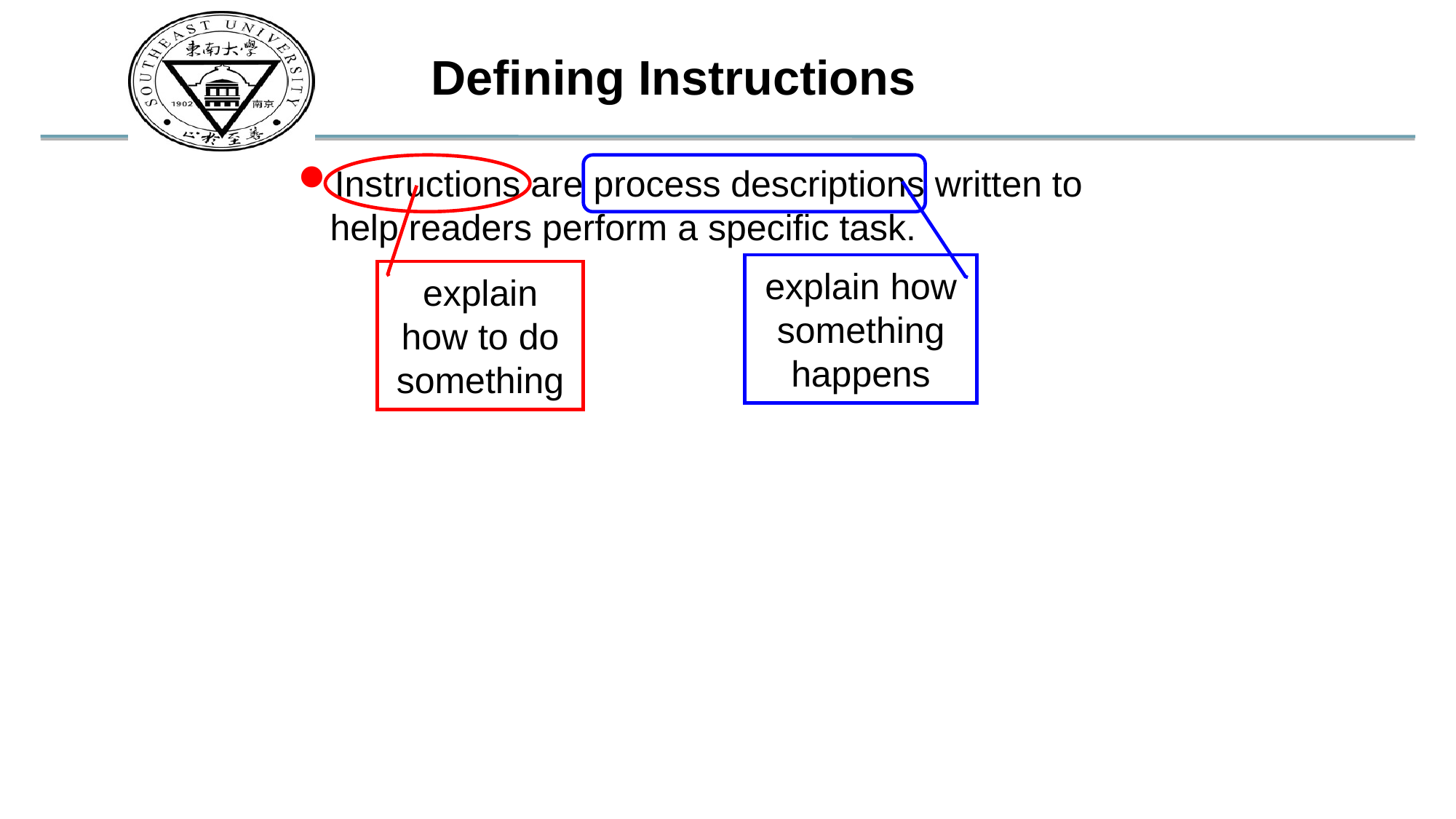

Defining Instructions

Instructions are process descriptions written to help readers perform a specific task.
explain how something happens
explain how to do something